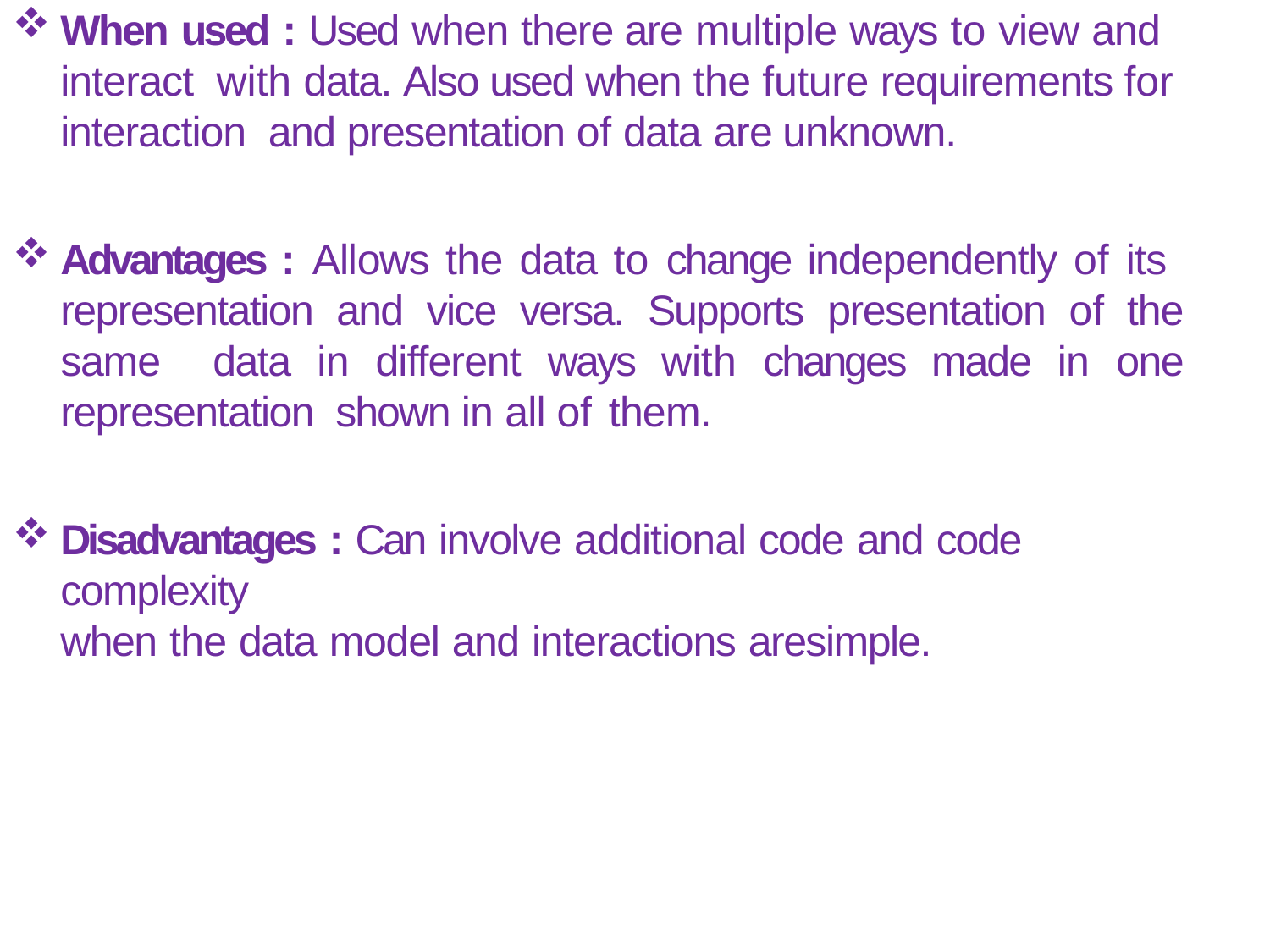

When used : Used when there are multiple ways to view and interact  with data. Also used when the future requirements for interaction  and presentation of data are unknown.

Advantages : Allows the data to change independently of its  representation and vice versa. Supports presentation of the same  data in different ways with changes made in one representation  shown in all of   them.

Disadvantages : Can involve additional code and code complexity
when the data model and interactions aresimple.